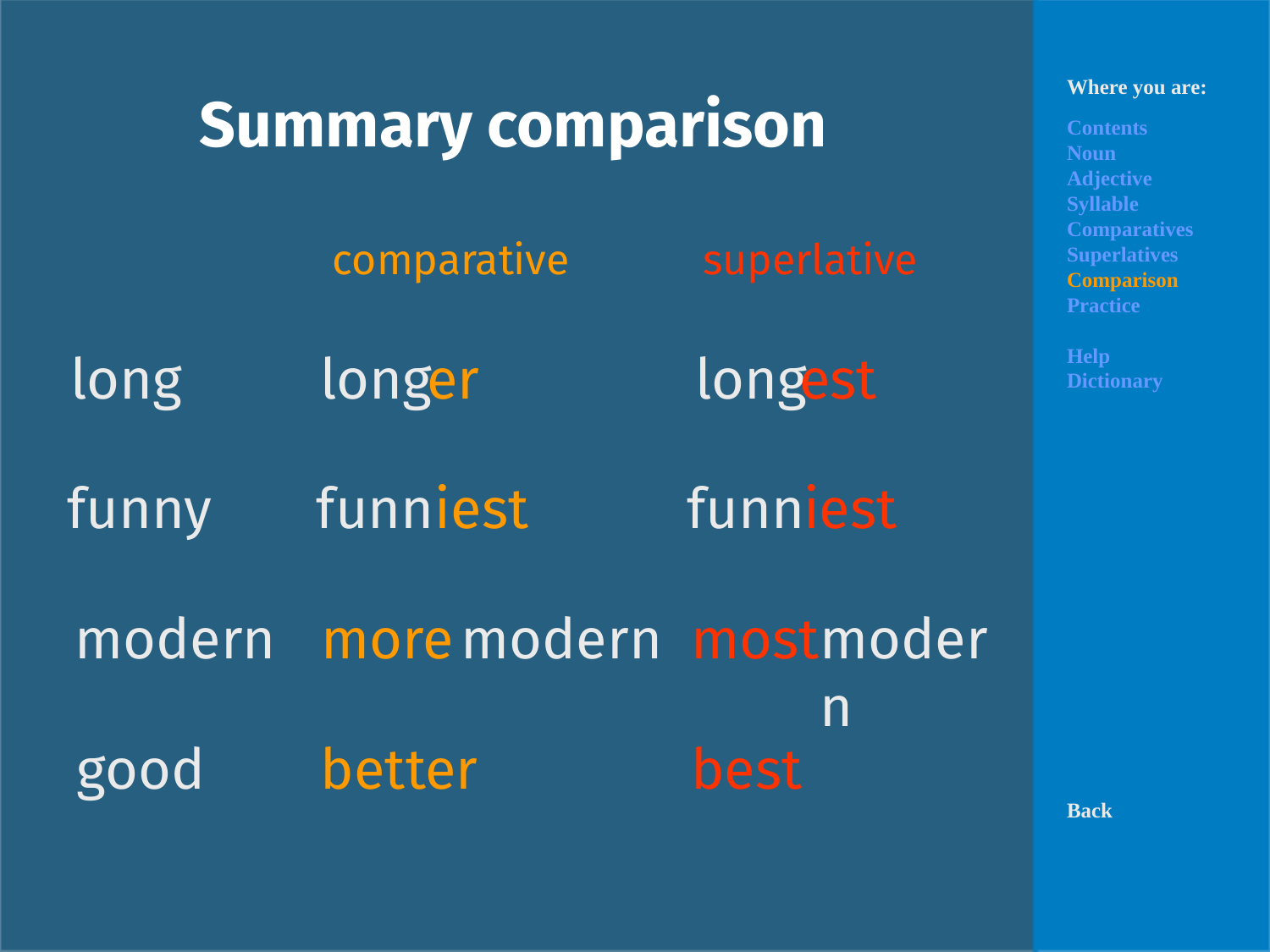

# Summary comparison
Where you are:
Contents
Noun
Adjective
Syllable
Comparatives
Superlatives
Comparison
Practice

Help
Dictionary
comparative
superlative

long
long
er
long
est
funny
funn
iest
funn
iest
modern
more
modern
most
modern
good
better
best
Back